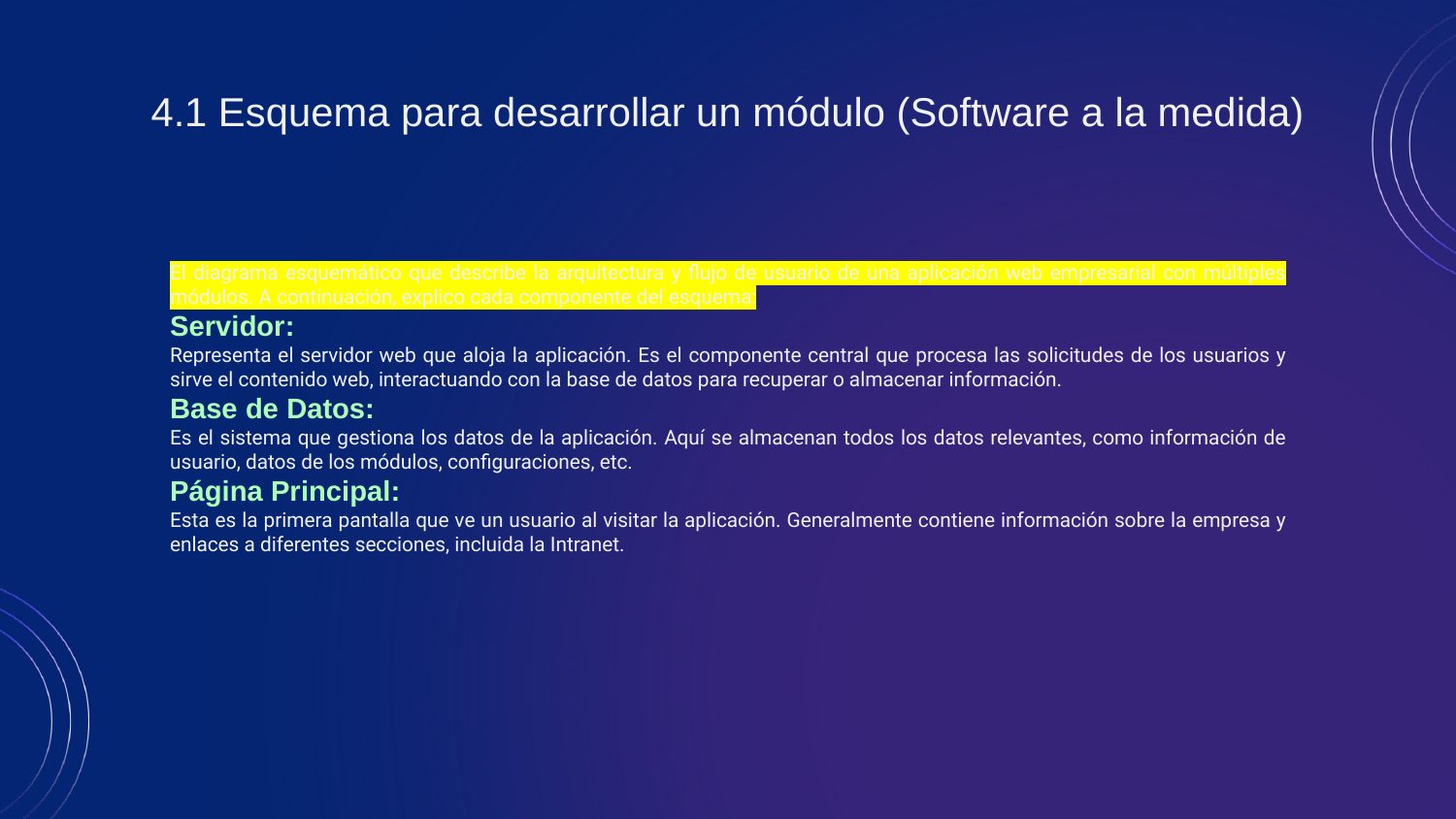

# 4.1 Esquema para desarrollar un módulo (Software a la medida)
El diagrama esquemático que describe la arquitectura y flujo de usuario de una aplicación web empresarial con múltiples módulos. A continuación, explico cada componente del esquema:
Servidor:
Representa el servidor web que aloja la aplicación. Es el componente central que procesa las solicitudes de los usuarios y sirve el contenido web, interactuando con la base de datos para recuperar o almacenar información.
Base de Datos:
Es el sistema que gestiona los datos de la aplicación. Aquí se almacenan todos los datos relevantes, como información de usuario, datos de los módulos, configuraciones, etc.
Página Principal:
Esta es la primera pantalla que ve un usuario al visitar la aplicación. Generalmente contiene información sobre la empresa y enlaces a diferentes secciones, incluida la Intranet.